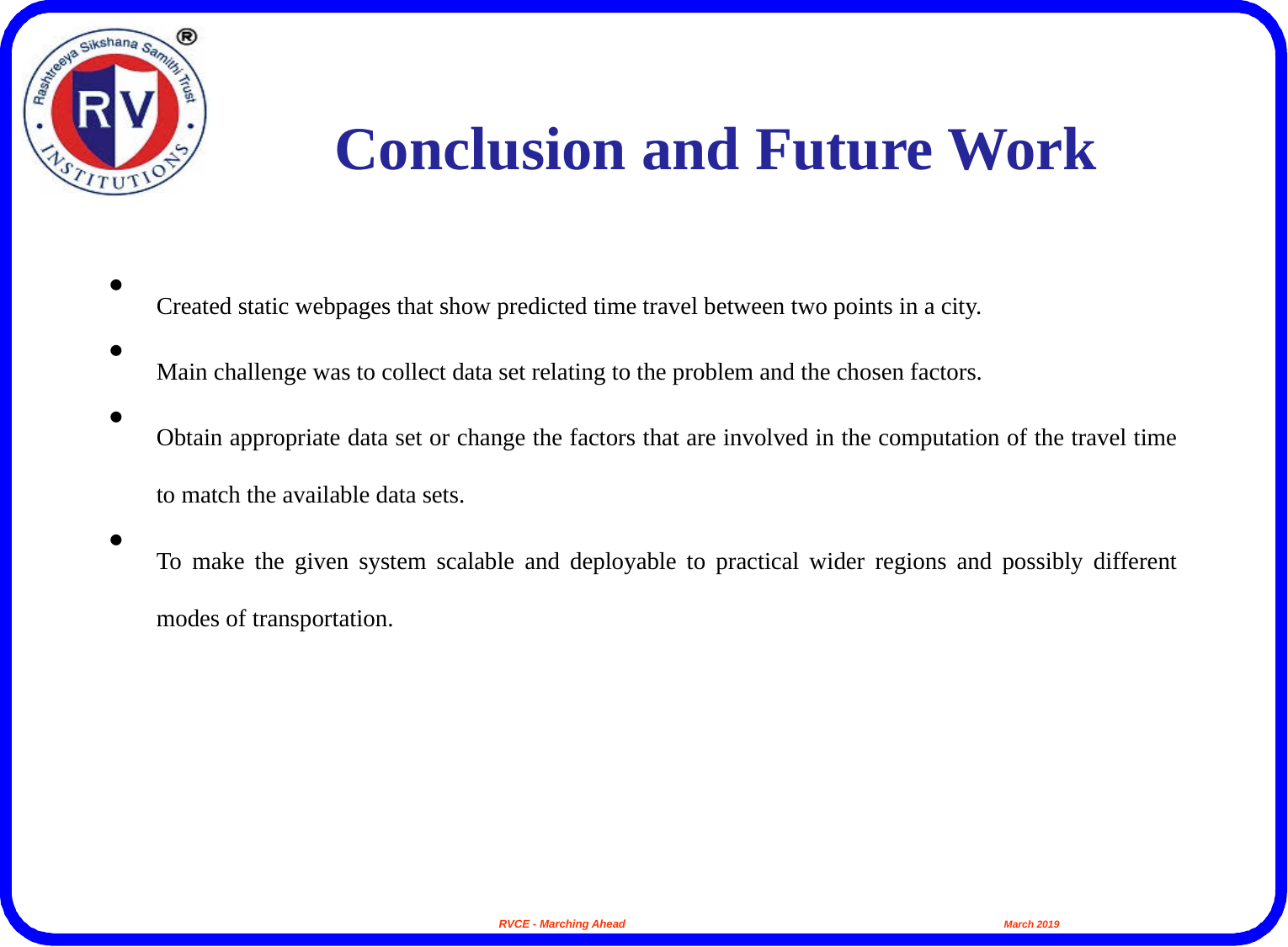

Conclusion and Future Work

Created static webpages that show predicted time travel between two points in a city.
Main challenge was to collect data set relating to the problem and the chosen factors.
Obtain appropriate data set or change the factors that are involved in the computation of the travel time to match the available data sets.
To make the given system scalable and deployable to practical wider regions and possibly different modes of transportation.